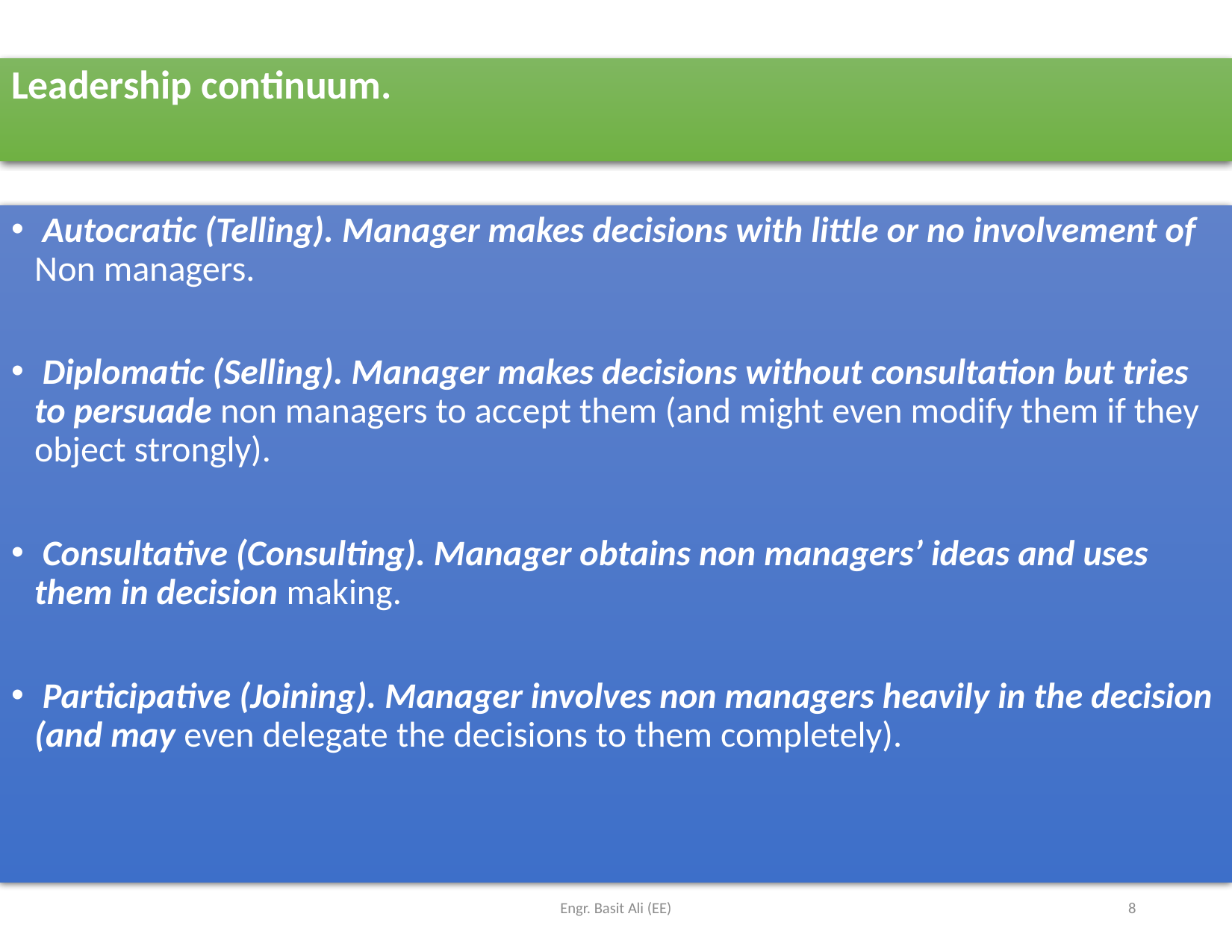

# Leadership continuum.
 Autocratic (Telling). Manager makes decisions with little or no involvement of Non managers.

 Diplomatic (Selling). Manager makes decisions without consultation but tries to persuade non managers to accept them (and might even modify them if they object strongly).

 Consultative (Consulting). Manager obtains non managers’ ideas and uses them in decision making.

 Participative (Joining). Manager involves non managers heavily in the decision (and may even delegate the decisions to them completely).
Engr. Basit Ali (EE)
8